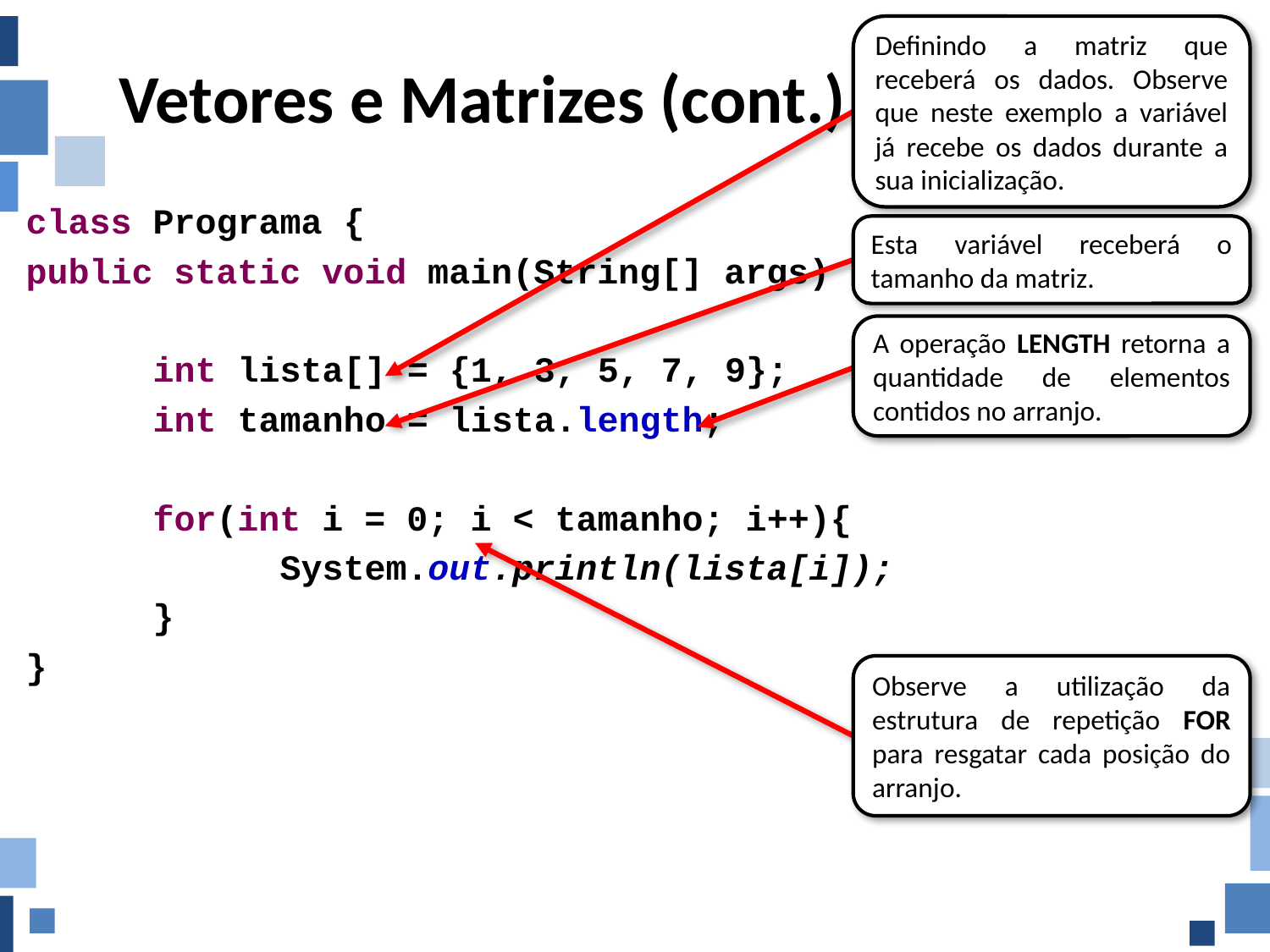

# Vetores e Matrizes (cont.) – prática 20
Definindo a matriz que receberá os dados. Observe que neste exemplo a variável já recebe os dados durante a sua inicialização.
class Programa {
public static void main(String[] args) {

	int lista[] = {1, 3, 5, 7, 9};
	int tamanho = lista.length;

	for(int i = 0; i < tamanho; i++){
		System.out.println(lista[i]);
	}
}
Esta variável receberá o tamanho da matriz.
A operação LENGTH retorna a quantidade de elementos contidos no arranjo.
Observe a utilização da estrutura de repetição FOR para resgatar cada posição do arranjo.